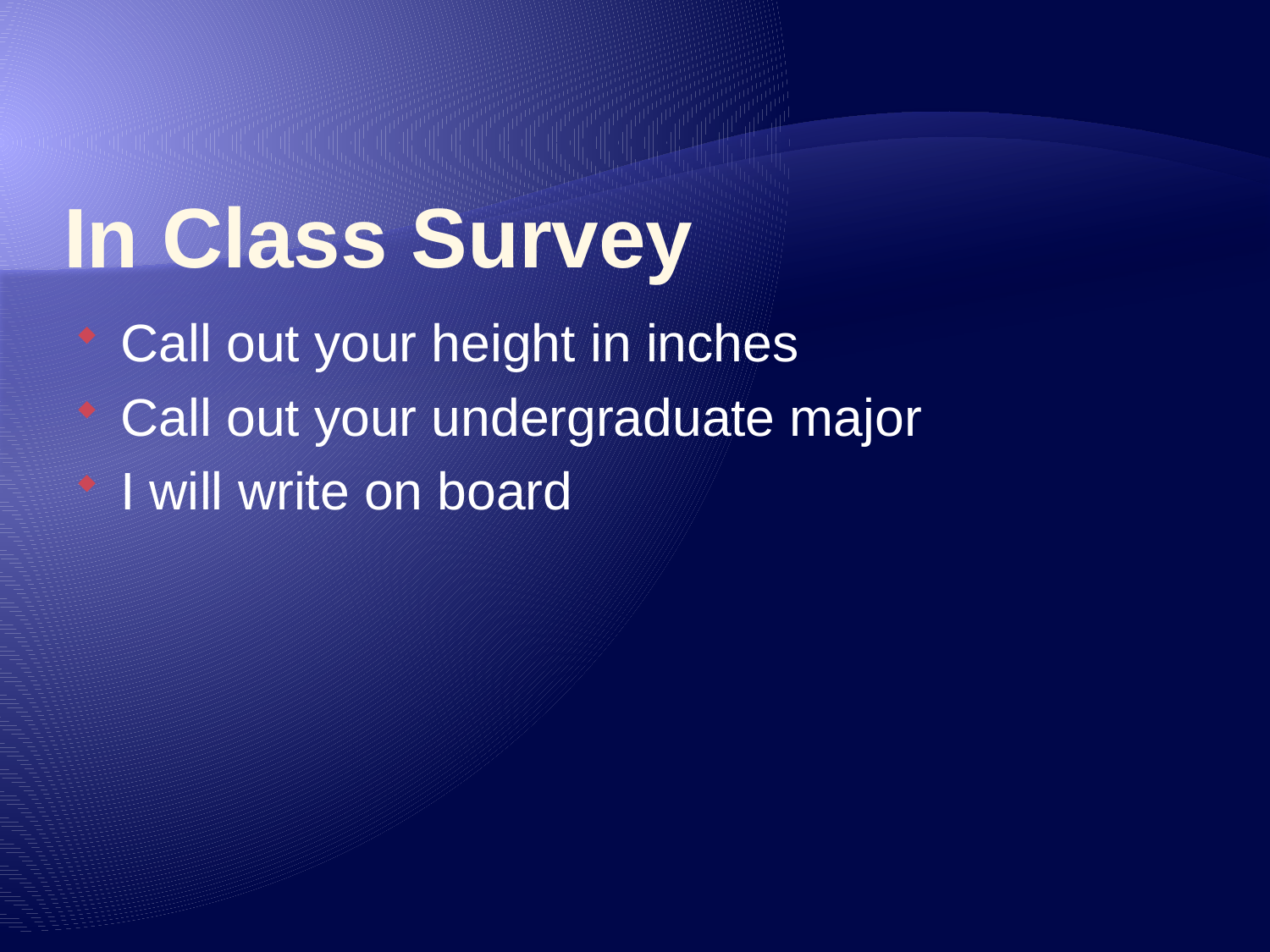

# In Class Survey
Call out your height in inches
Call out your undergraduate major
I will write on board